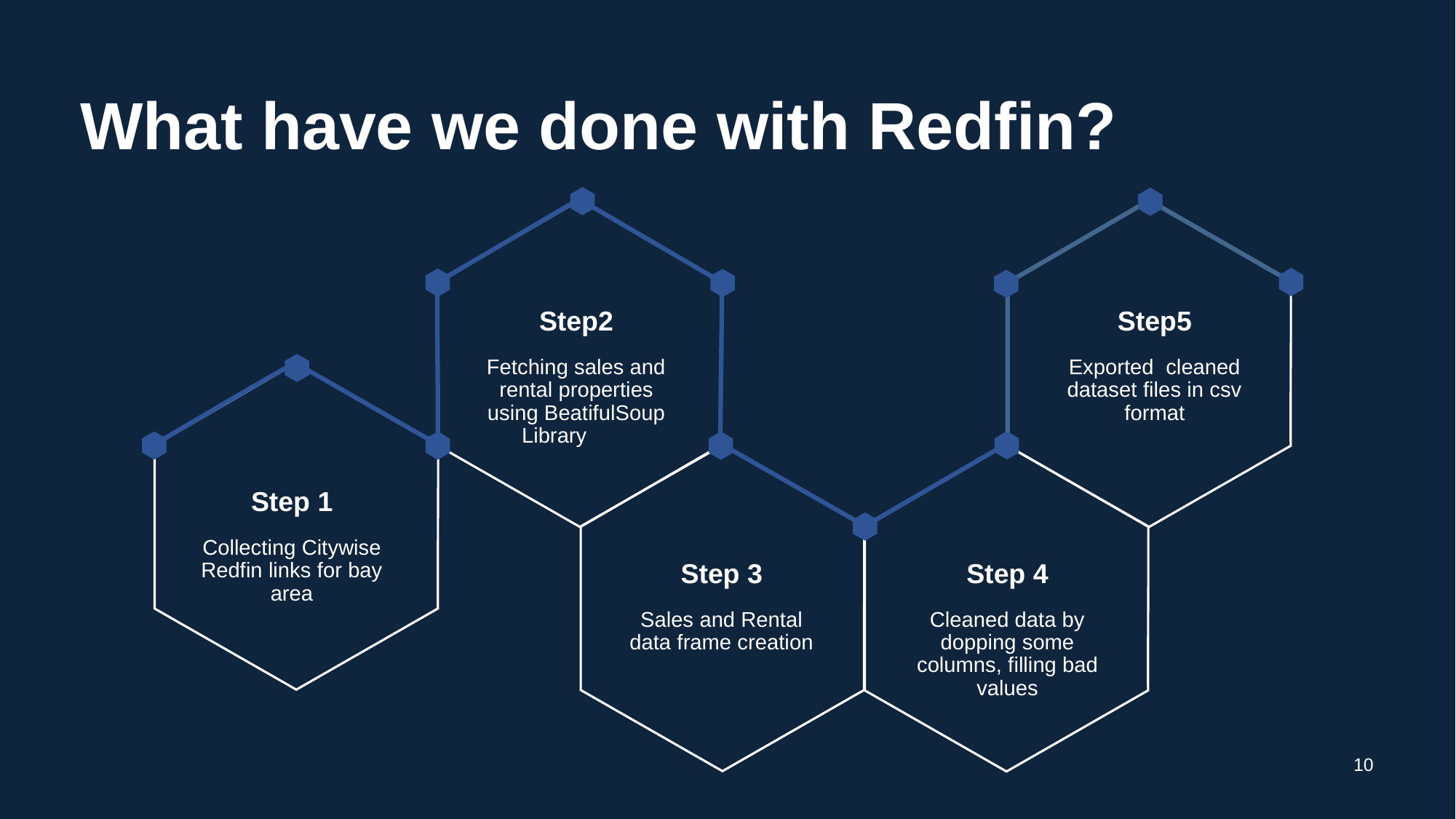

# What have we done with Redfin?
Step2
Step5
Fetching sales and rental properties using BeatifulSoup Library
Exported  cleaned dataset files in csv format
Step 1
Collecting Citywise Redfin links for bay area
Step 3
Step 4
Sales and Rental data frame creation
Cleaned data by dopping some columns, filling bad values
10